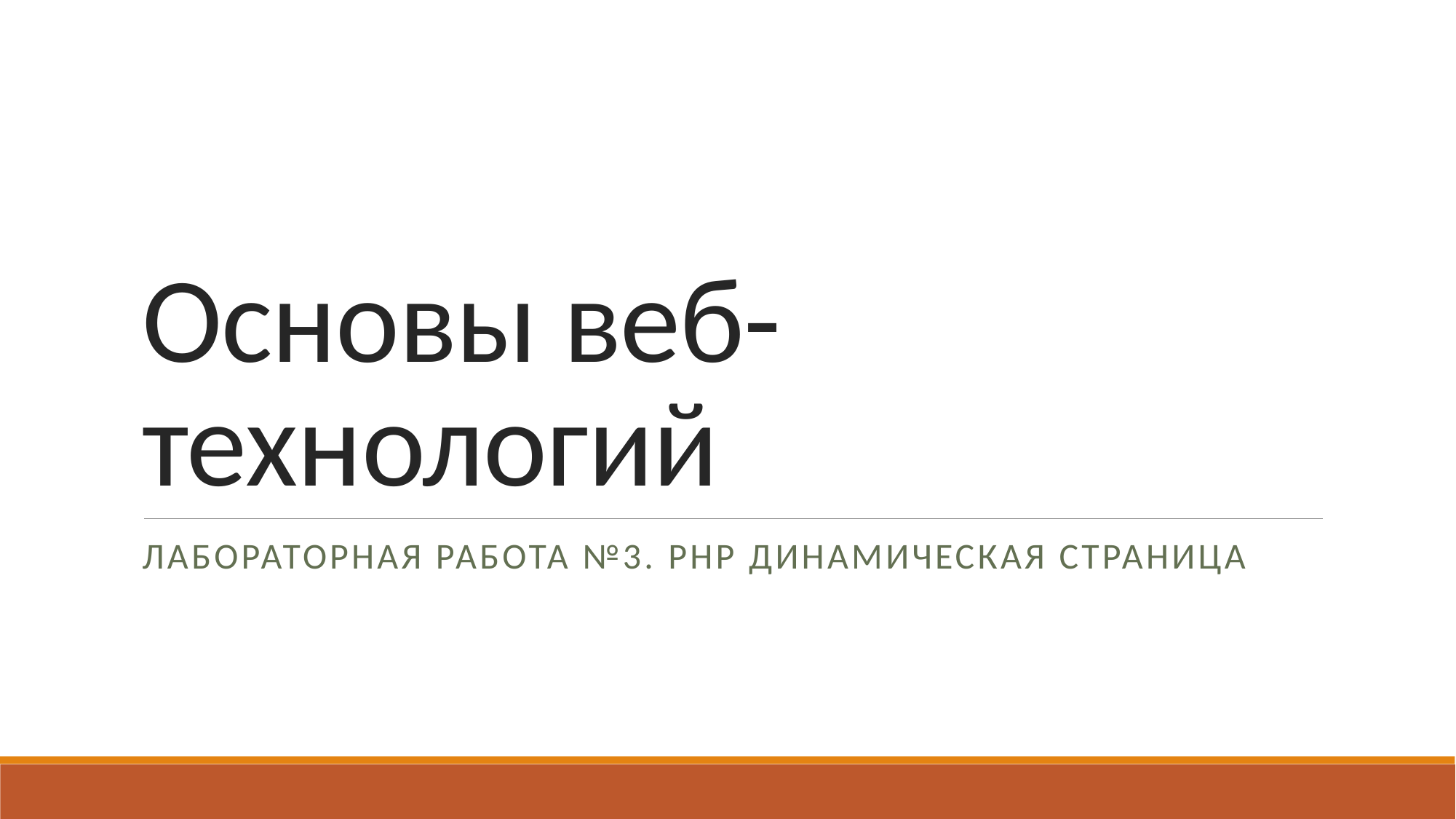

# Основы веб-технологий
Лабораторная работа №3. PHP ДИНАМИЧЕСКАЯ СТРАНИЦА